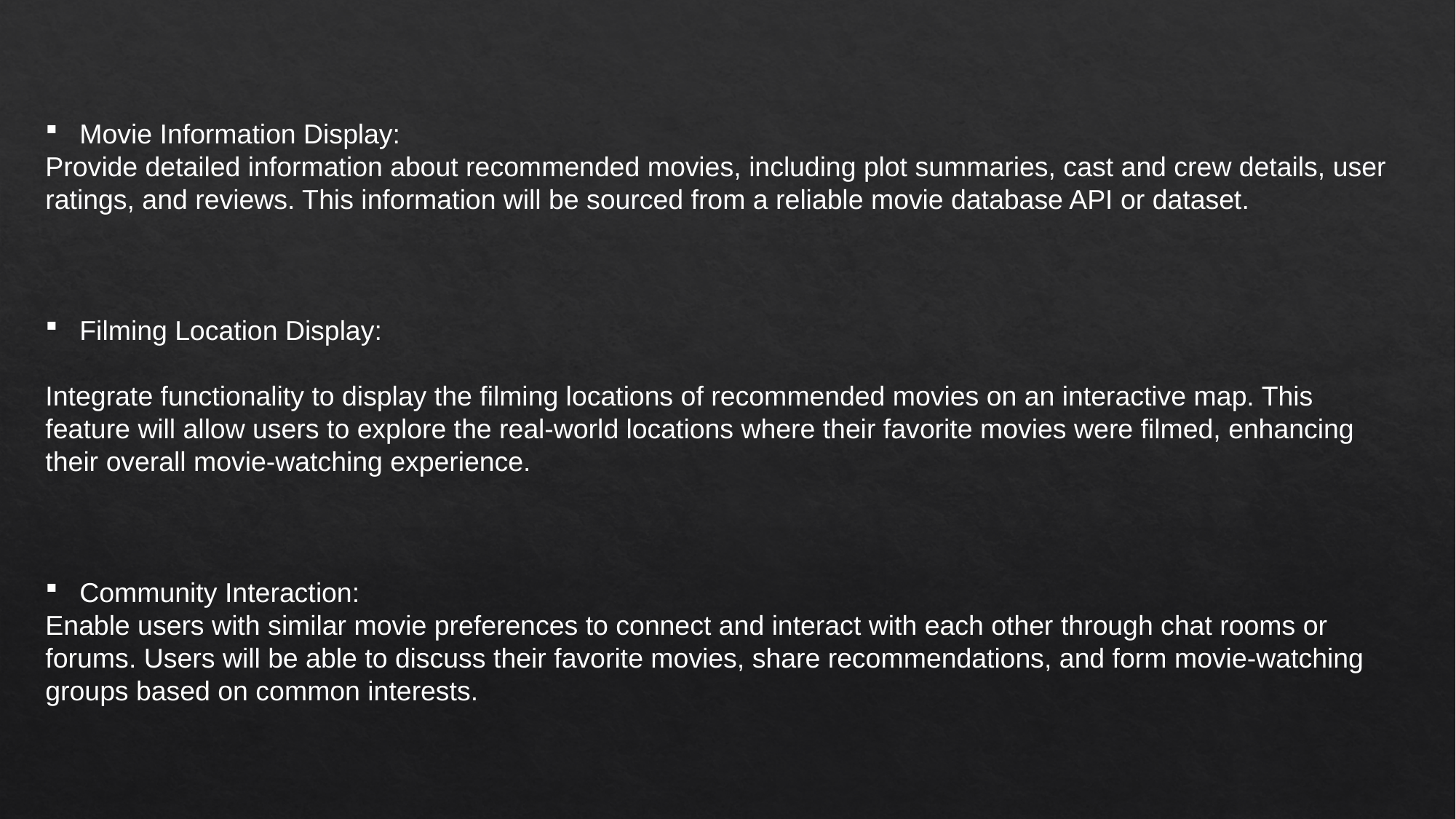

Movie Information Display:
Provide detailed information about recommended movies, including plot summaries, cast and crew details, user ratings, and reviews. This information will be sourced from a reliable movie database API or dataset.

Filming Location Display:

Integrate functionality to display the filming locations of recommended movies on an interactive map. This feature will allow users to explore the real-world locations where their favorite movies were filmed, enhancing their overall movie-watching experience.

Community Interaction:
Enable users with similar movie preferences to connect and interact with each other through chat rooms or forums. Users will be able to discuss their favorite movies, share recommendations, and form movie-watching groups based on common interests.